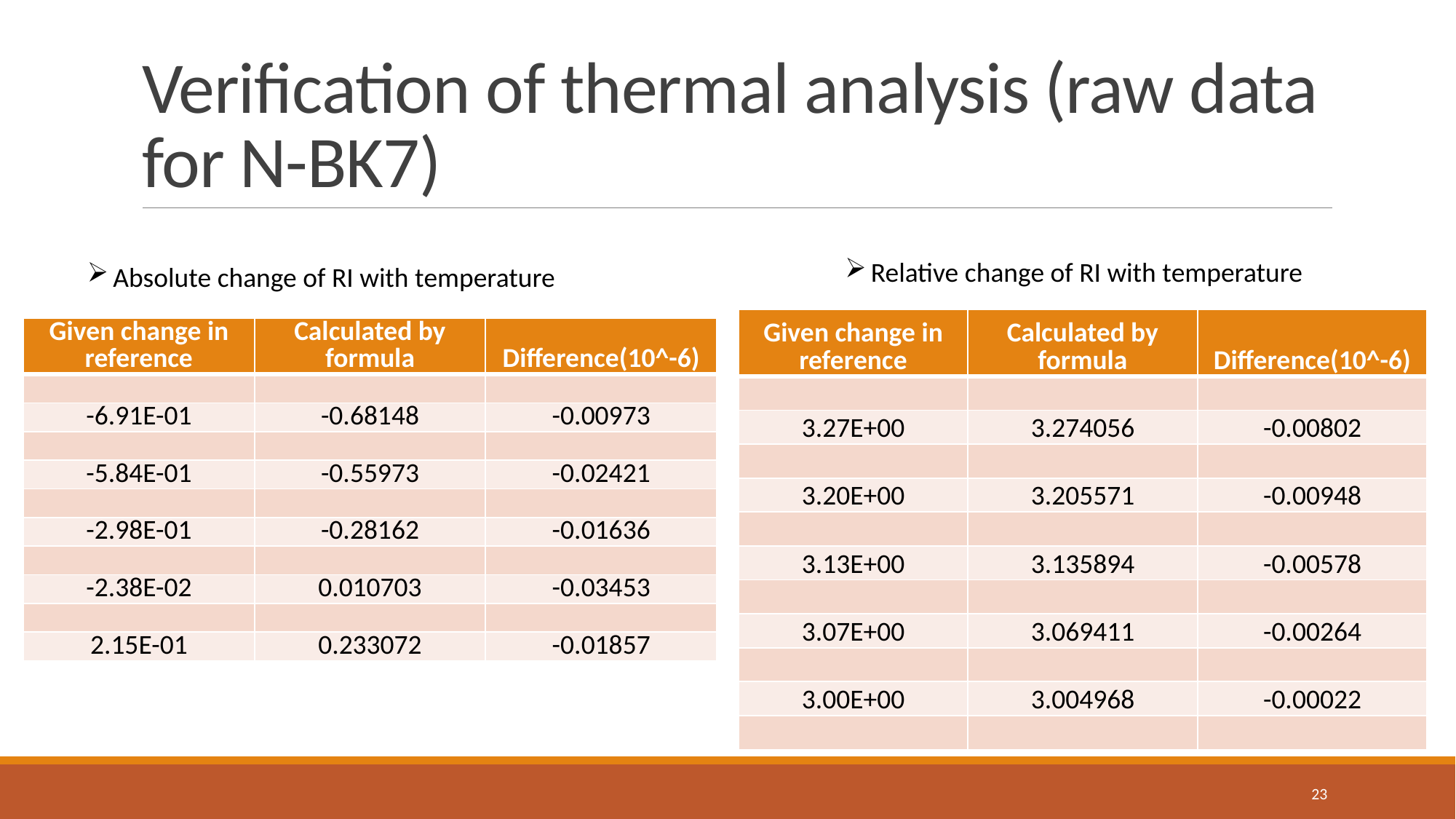

# Verification of thermal analysis (raw data for N-BK7)
Relative change of RI with temperature
Absolute change of RI with temperature
| Given change in reference | Calculated by formula | Difference(10^-6) |
| --- | --- | --- |
|  |  |  |
| 3.27E+00 | 3.274056 | -0.00802 |
|  |  |  |
| 3.20E+00 | 3.205571 | -0.00948 |
|  |  |  |
| 3.13E+00 | 3.135894 | -0.00578 |
|  |  |  |
| 3.07E+00 | 3.069411 | -0.00264 |
|  |  |  |
| 3.00E+00 | 3.004968 | -0.00022 |
|  |  |  |
| Given change in reference | Calculated by formula | Difference(10^-6) |
| --- | --- | --- |
|  |  |  |
| -6.91E-01 | -0.68148 | -0.00973 |
|  |  |  |
| -5.84E-01 | -0.55973 | -0.02421 |
|  |  |  |
| -2.98E-01 | -0.28162 | -0.01636 |
|  |  |  |
| -2.38E-02 | 0.010703 | -0.03453 |
|  |  |  |
| 2.15E-01 | 0.233072 | -0.01857 |
23